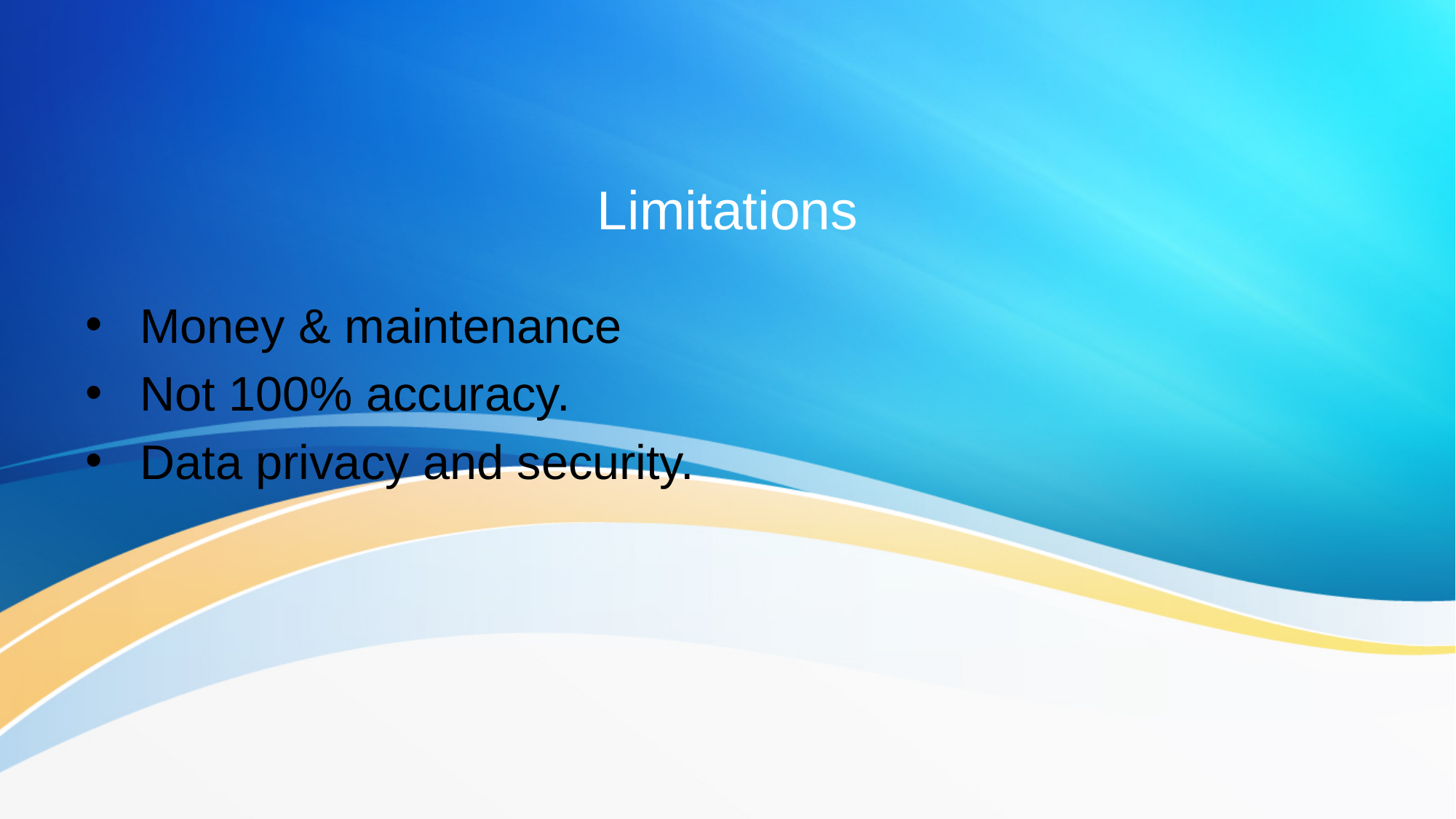

# Limitations
Money & maintenance
Not 100% accuracy.
Data privacy and security.